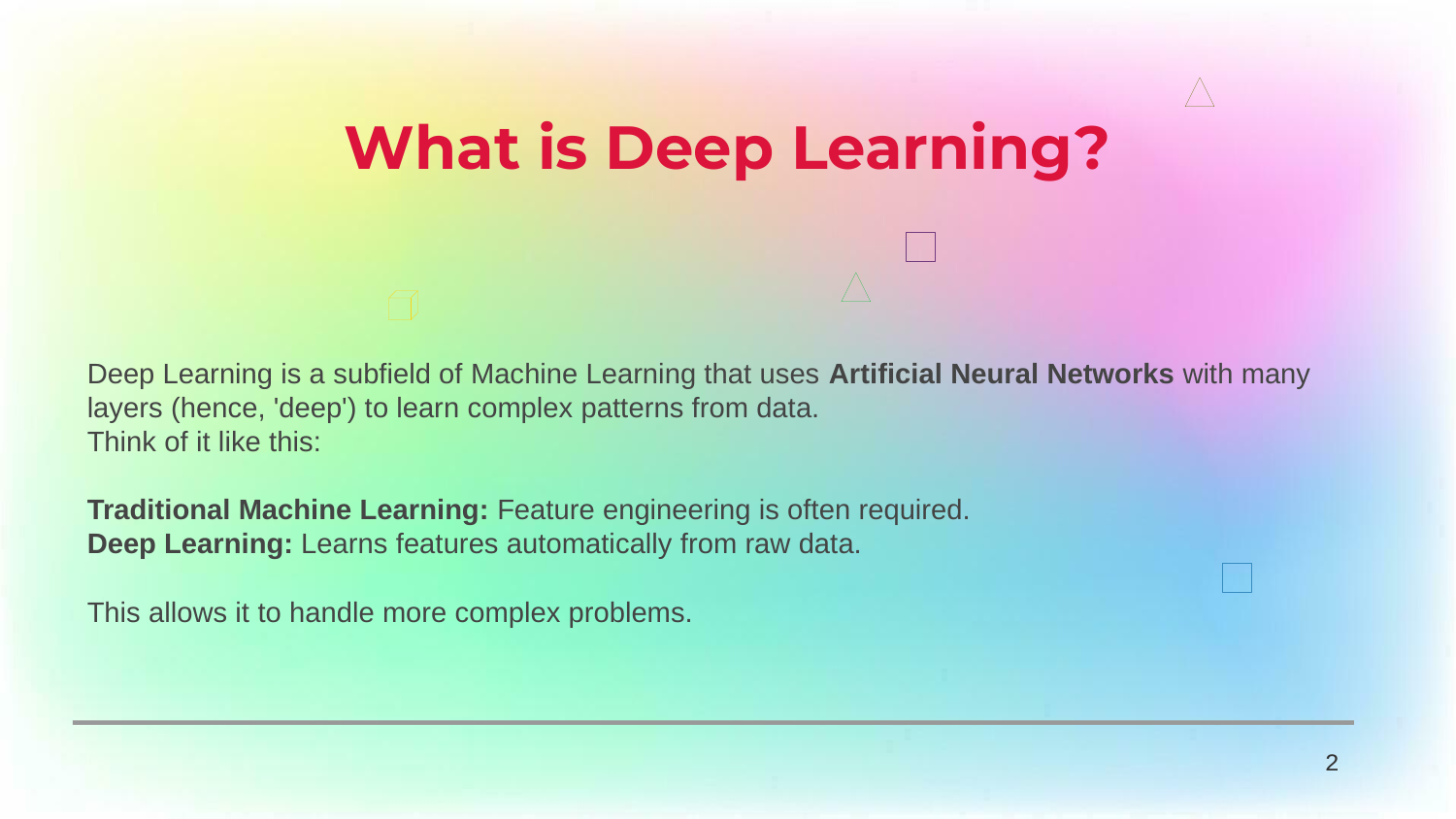

What is Deep Learning?

Deep Learning is a subfield of Machine Learning that uses Artificial Neural Networks with many layers (hence, 'deep') to learn complex patterns from data.
Think of it like this:

Traditional Machine Learning: Feature engineering is often required.
Deep Learning: Learns features automatically from raw data.

This allows it to handle more complex problems.

2